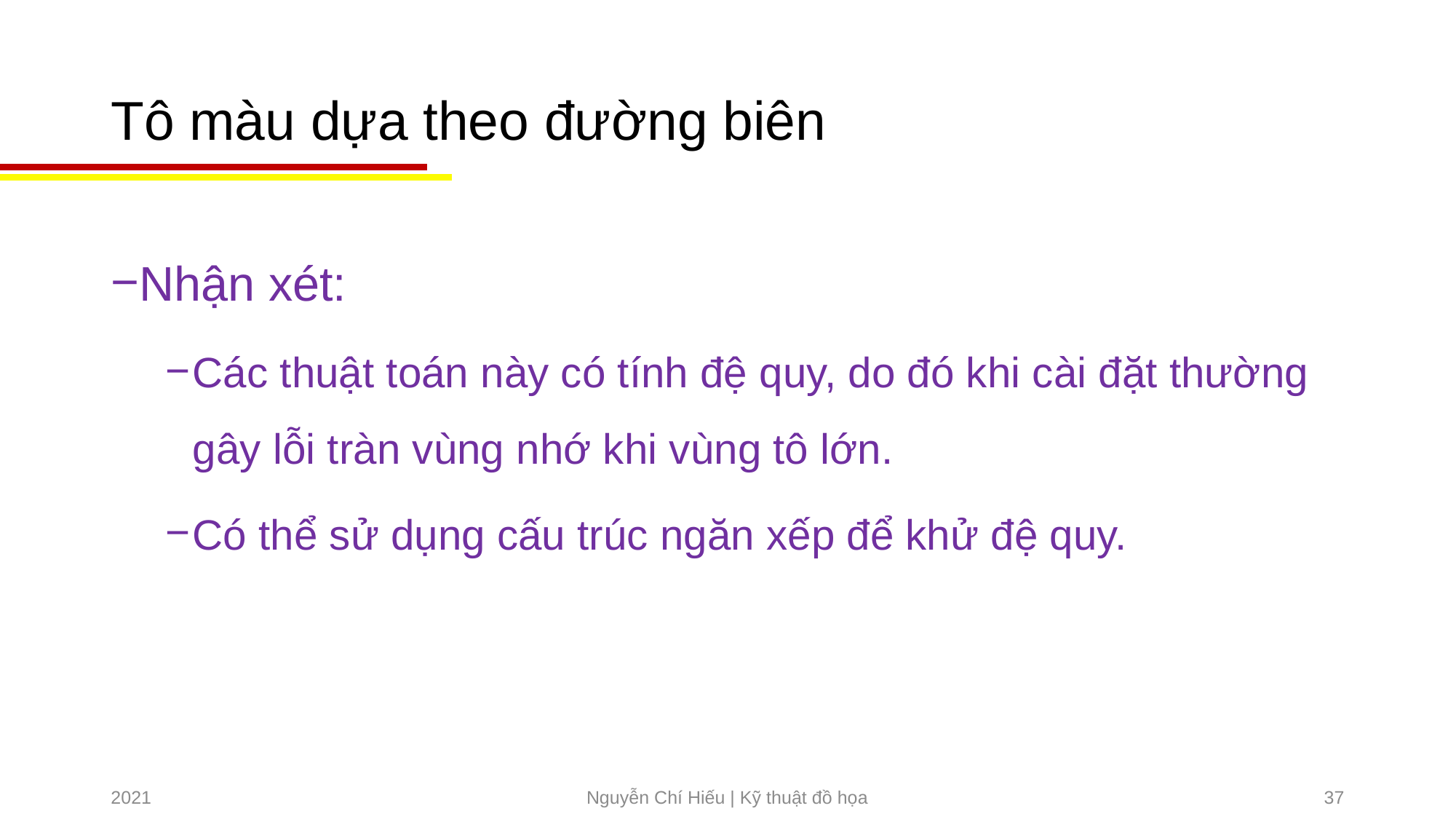

# Tô màu dựa theo đường biên
Nhận xét:
Các thuật toán này có tính đệ quy, do đó khi cài đặt thường gây lỗi tràn vùng nhớ khi vùng tô lớn.
Có thể sử dụng cấu trúc ngăn xếp để khử đệ quy.
2021
Nguyễn Chí Hiếu | Kỹ thuật đồ họa
37